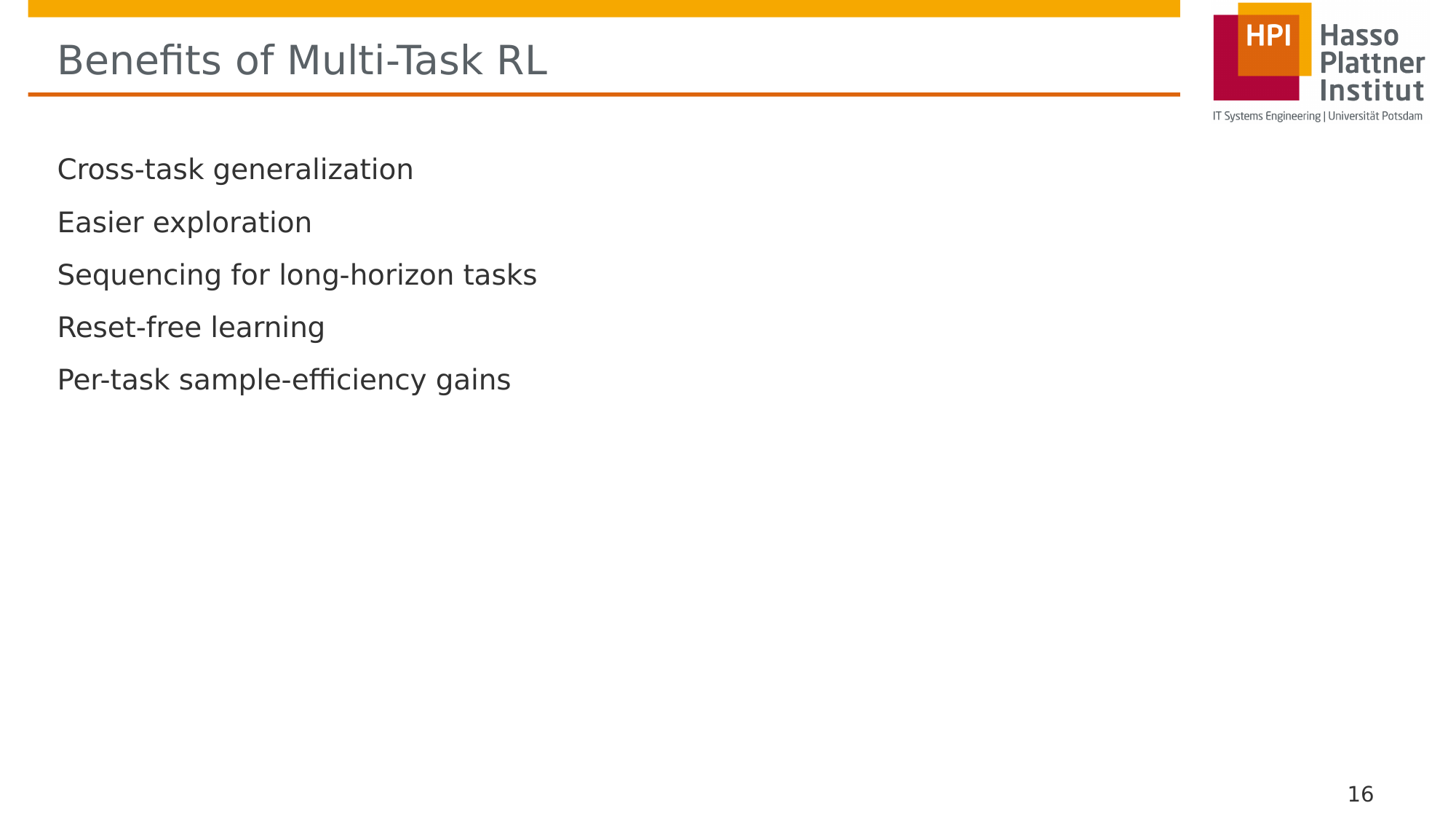

# Benefits of Multi-Task RL
Cross-task generalization
Easier exploration
Sequencing for long-horizon tasks
Reset-free learning
Per-task sample-efficiency gains
16